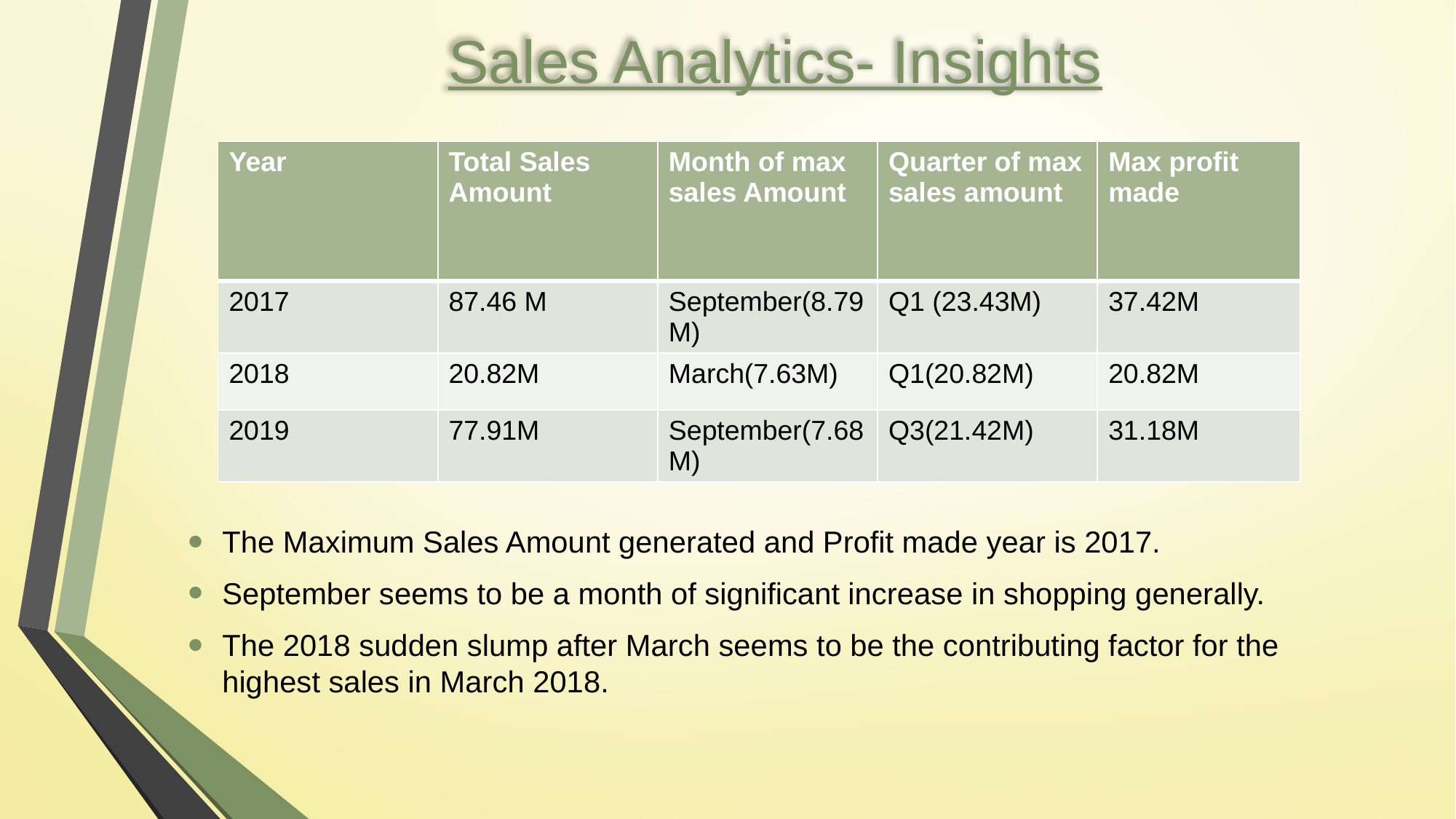

# Sales Analytics- Insights

The Maximum Sales Amount generated and Profit made year is 2017.
September seems to be a month of significant increase in shopping generally.
The 2018 sudden slump after March seems to be the contributing factor for the highest sales in March 2018.

| Year | Total Sales Amount | Month of max sales Amount | Quarter of max sales amount | Max profit made |
| --- | --- | --- | --- | --- |
| 2017 | 87.46 M | September(8.79M) | Q1 (23.43M) | 37.42M |
| 2018 | 20.82M | March(7.63M) | Q1(20.82M) | 20.82M |
| 2019 | 77.91M | September(7.68M) | Q3(21.42M) | 31.18M |